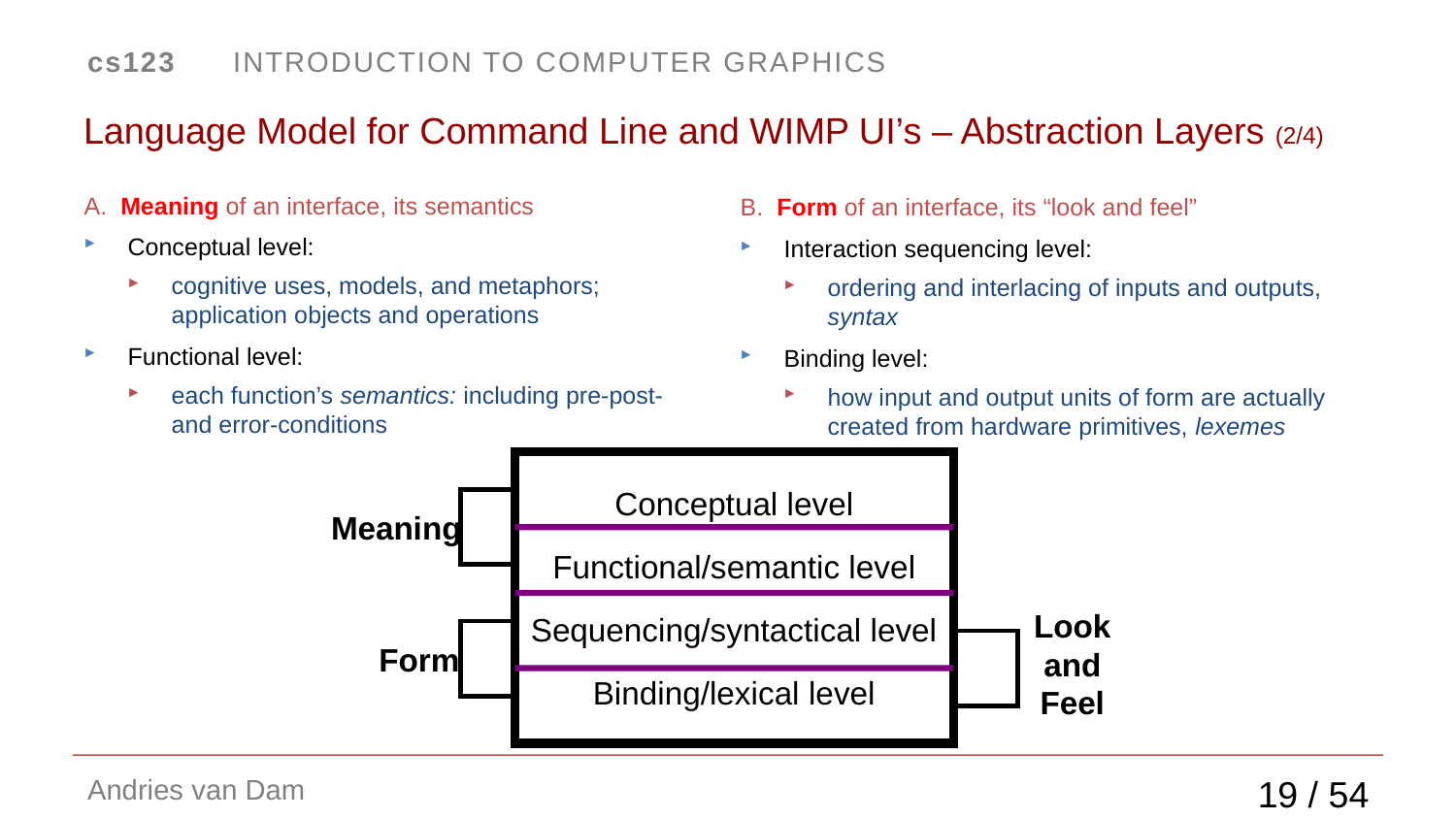

# Language Model for Command Line and WIMP UI’s – Abstraction Layers (2/4)
A.  Meaning of an interface, its semantics
Conceptual level:
cognitive uses, models, and metaphors; application objects and operations
Functional level:
each function’s semantics: including pre-post- and error-conditions
B.  Form of an interface, its “look and feel”
Interaction sequencing level:
ordering and interlacing of inputs and outputs, syntax
Binding level:
how input and output units of form are actually created from hardware primitives, lexemes
Conceptual level
Functional/semantic level
Sequencing/syntactical level
Binding/lexical level
Meaning

Look
and
Feel

Form